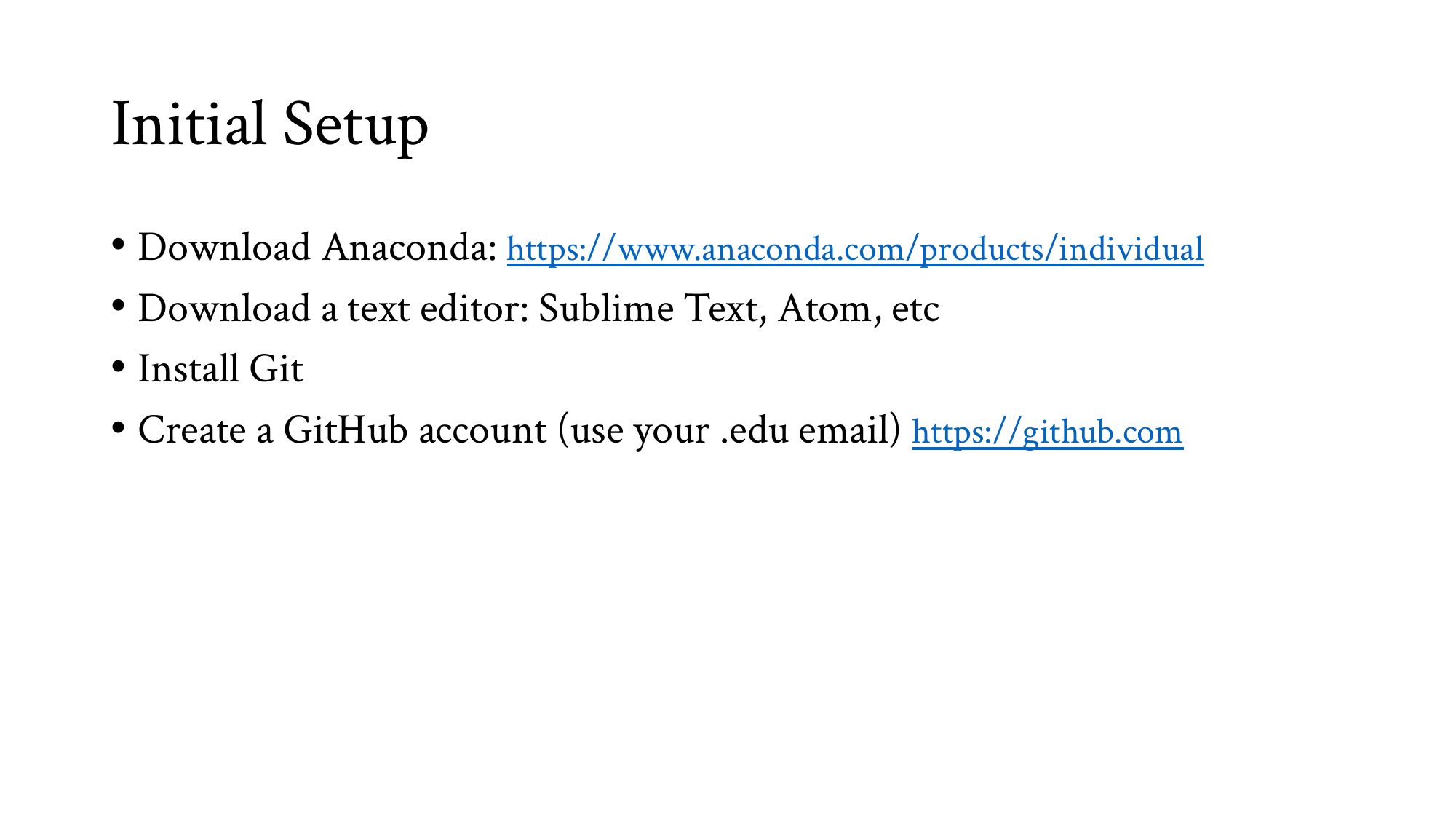

# Initial Setup
Download Anaconda: https://www.anaconda.com/products/individual
Download a text editor: Sublime Text, Atom, etc
Install Git
Create a GitHub account (use your .edu email) https://github.com